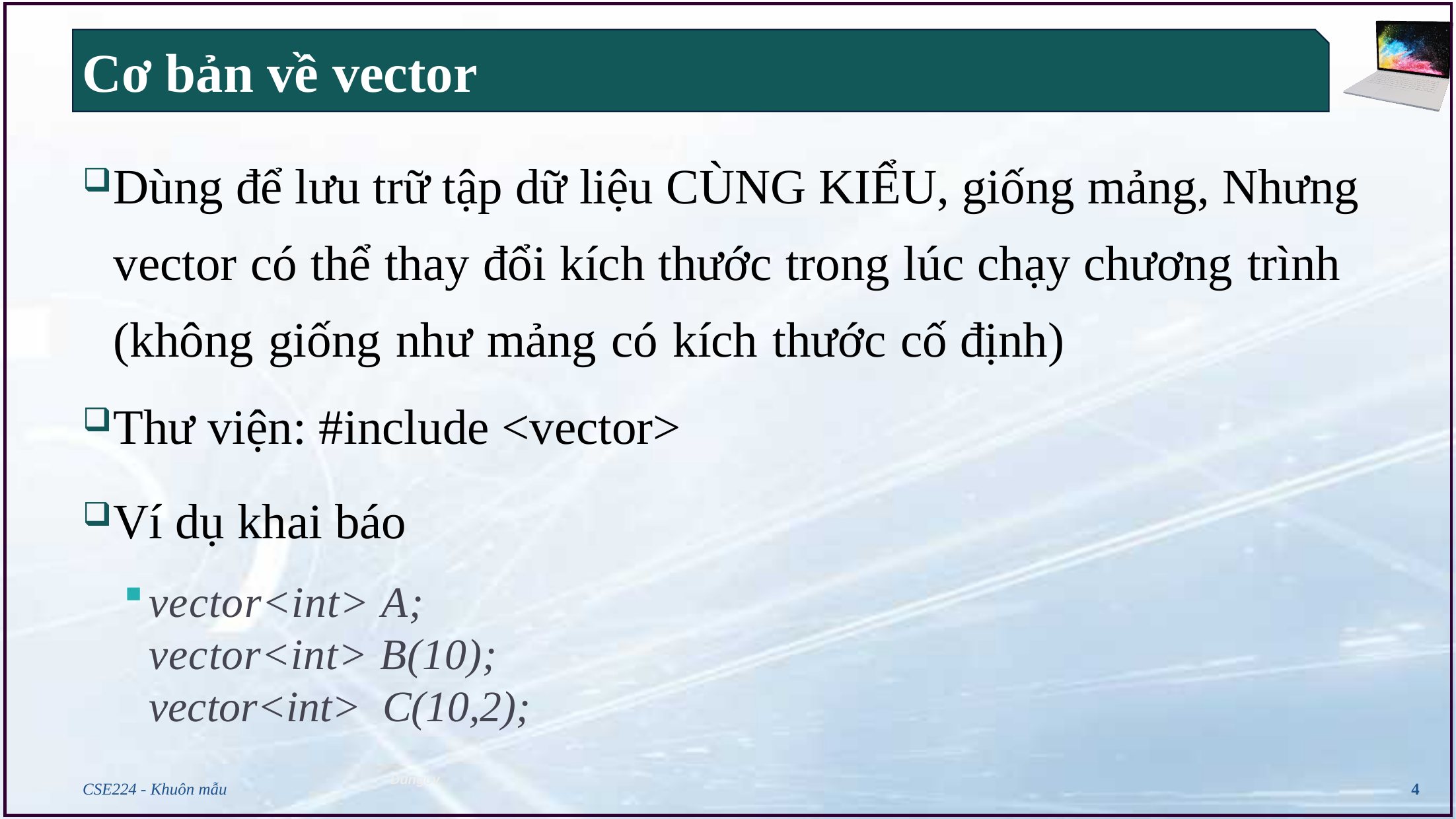

# Cơ bản về vector
Dùng để lưu trữ tập dữ liệu CÙNG KIỂU, giống mảng, Nhưng vector có thể thay đổi kích thước trong lúc chạy chương trình (không giống như mảng có kích thước cố định)

Thư viện: #include <vector>

Ví dụ khai báo

vector<int> A;
vector<int> B(10);
vector<int> C(10,2);

CSE224 - Khuôn mẫu
4